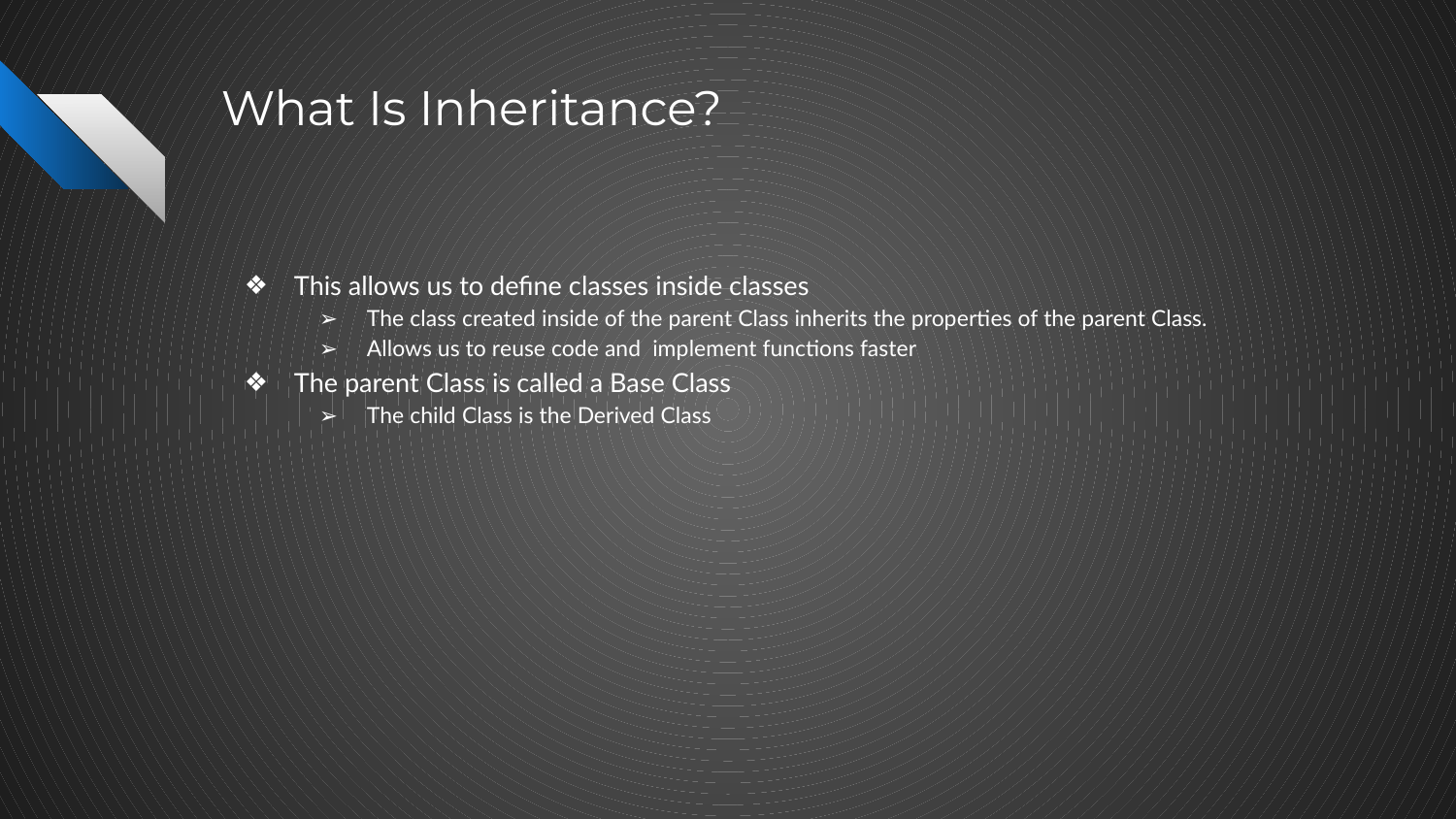

# What Is Inheritance?
This allows us to define classes inside classes
The class created inside of the parent Class inherits the properties of the parent Class.
Allows us to reuse code and  implement functions faster
The parent Class is called a Base Class
The child Class is the Derived Class